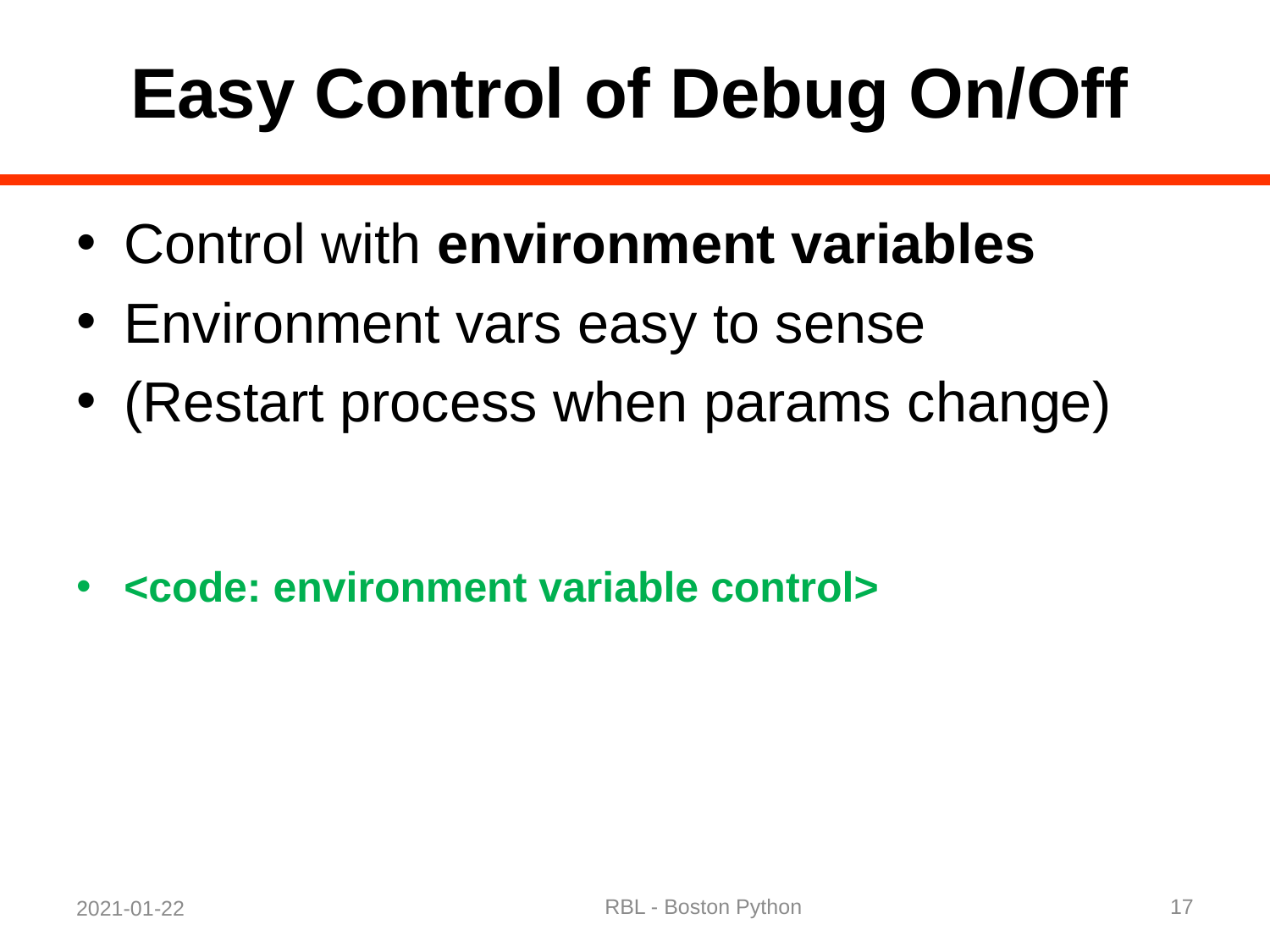

# Easy Control of Debug On/Off
Control with environment variables
Environment vars easy to sense
(Restart process when params change)

<code: environment variable control>
RBL - Boston Python
17
2021-01-22